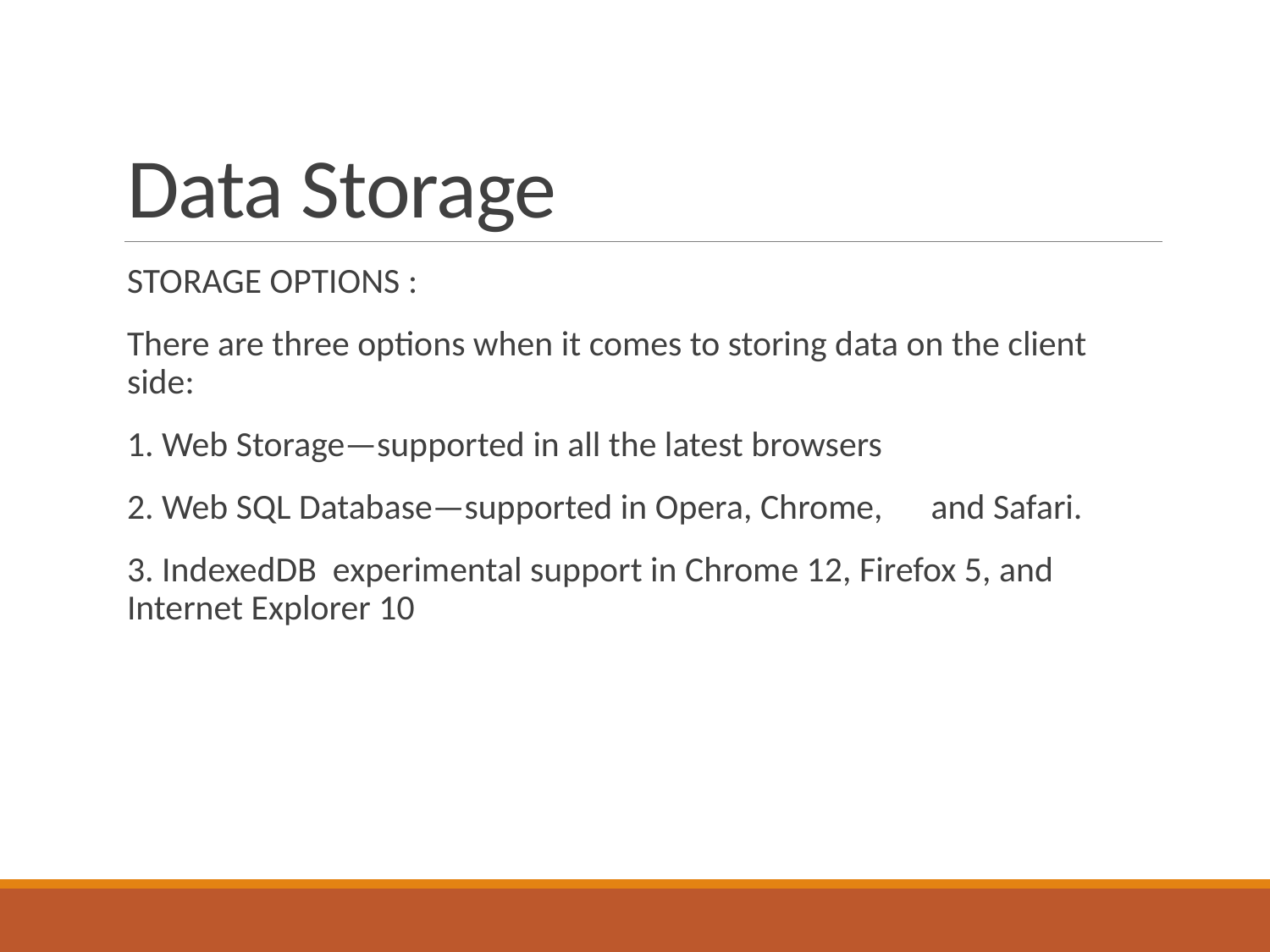

# Data Storage
STORAGE OPTIONS :
There are three options when it comes to storing data on the client side:
1. Web Storage—supported in all the latest browsers
2. Web SQL Database—supported in Opera, Chrome,      and Safari.
3. IndexedDB  experimental support in Chrome 12, Firefox 5, and Internet Explorer 10